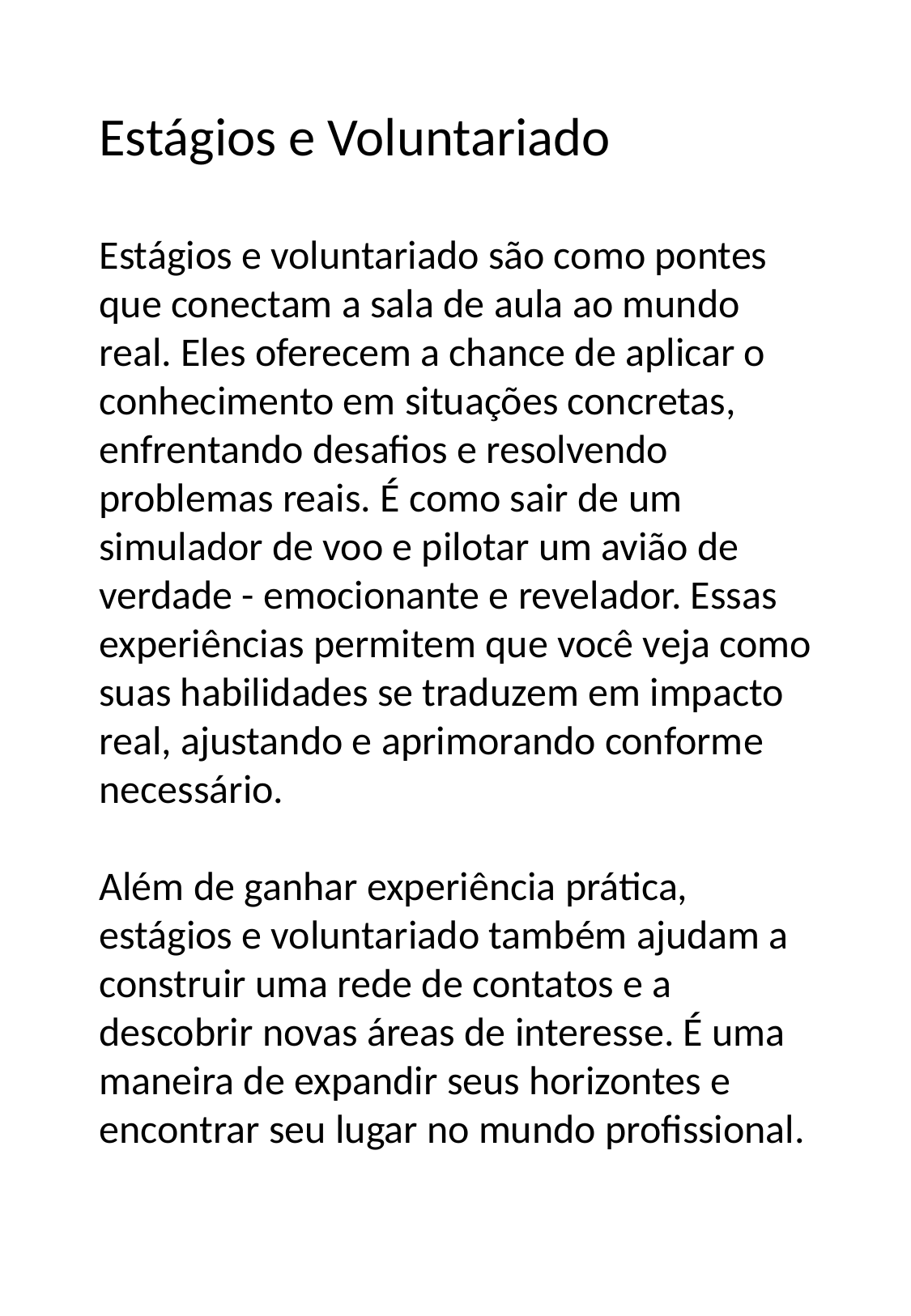

Estágios e Voluntariado
Estágios e voluntariado são como pontes que conectam a sala de aula ao mundo real. Eles oferecem a chance de aplicar o conhecimento em situações concretas, enfrentando desafios e resolvendo problemas reais. É como sair de um simulador de voo e pilotar um avião de verdade - emocionante e revelador. Essas experiências permitem que você veja como suas habilidades se traduzem em impacto real, ajustando e aprimorando conforme necessário.

Além de ganhar experiência prática, estágios e voluntariado também ajudam a construir uma rede de contatos e a descobrir novas áreas de interesse. É uma maneira de expandir seus horizontes e encontrar seu lugar no mundo profissional.